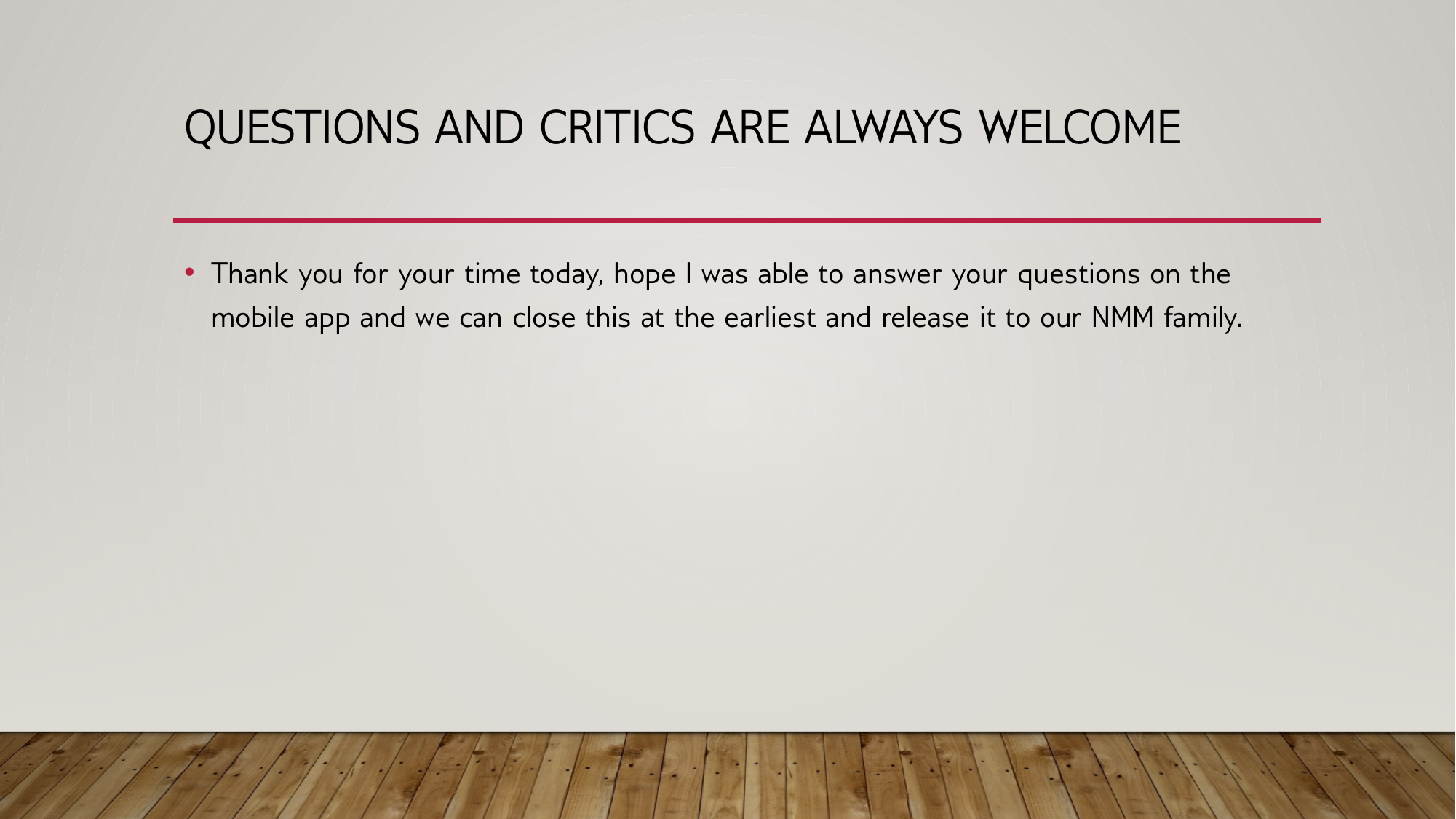

# Questions and critics are always welcome
Thank you for your time today, hope I was able to answer your questions on the mobile app and we can close this at the earliest and release it to our NMM family.